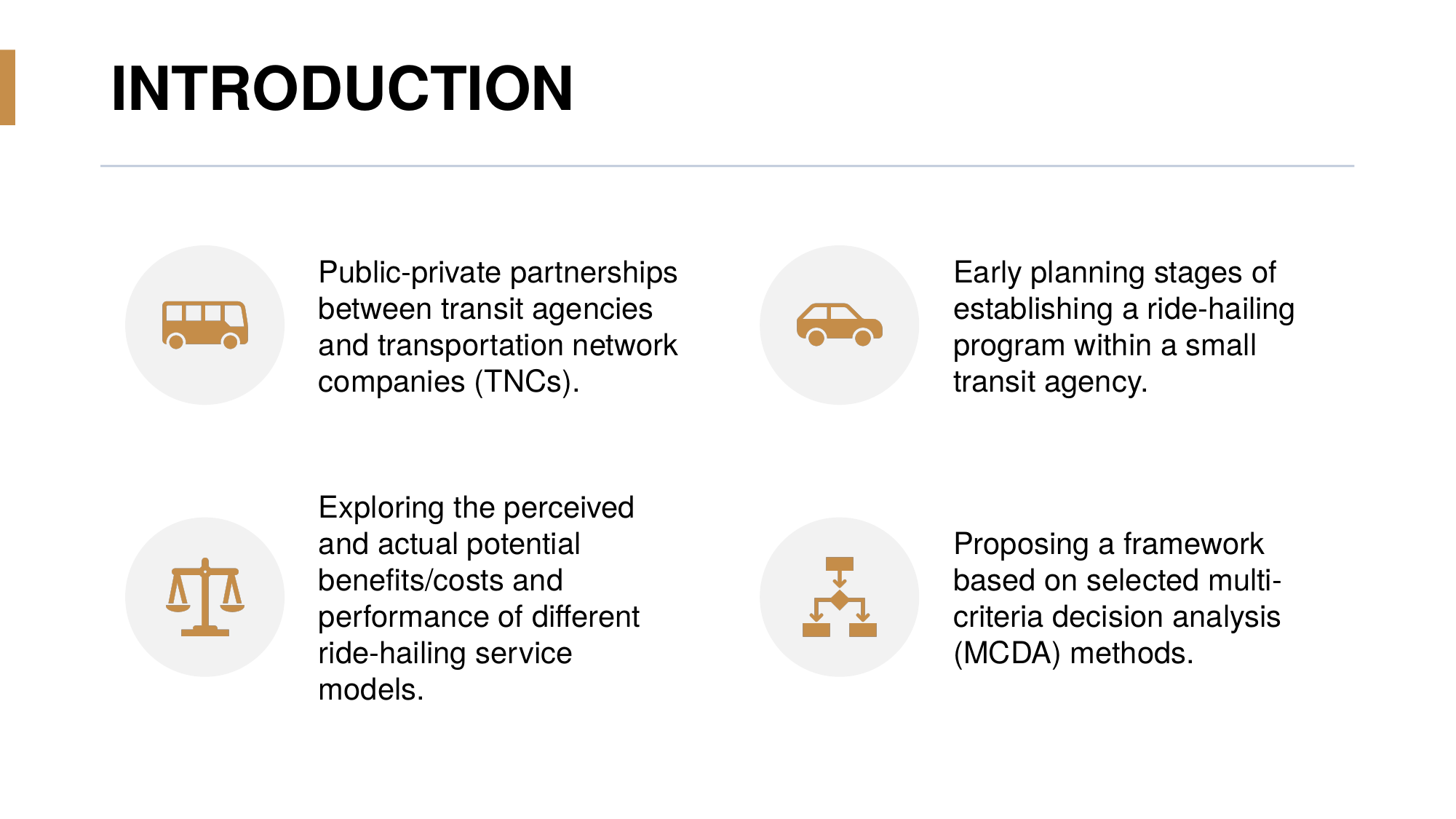

# INTRODUCTION

Public-private partnerships between transit agencies and transportation network companies (TNCs).
Early planning stages of establishing a ride-hailing program within a small transit agency.
Exploring the perceived and actual potential benefits/costs and performance of different ride-hailing service models.
Proposing a framework based on selected multi-criteria decision analysis (MCDA) methods.